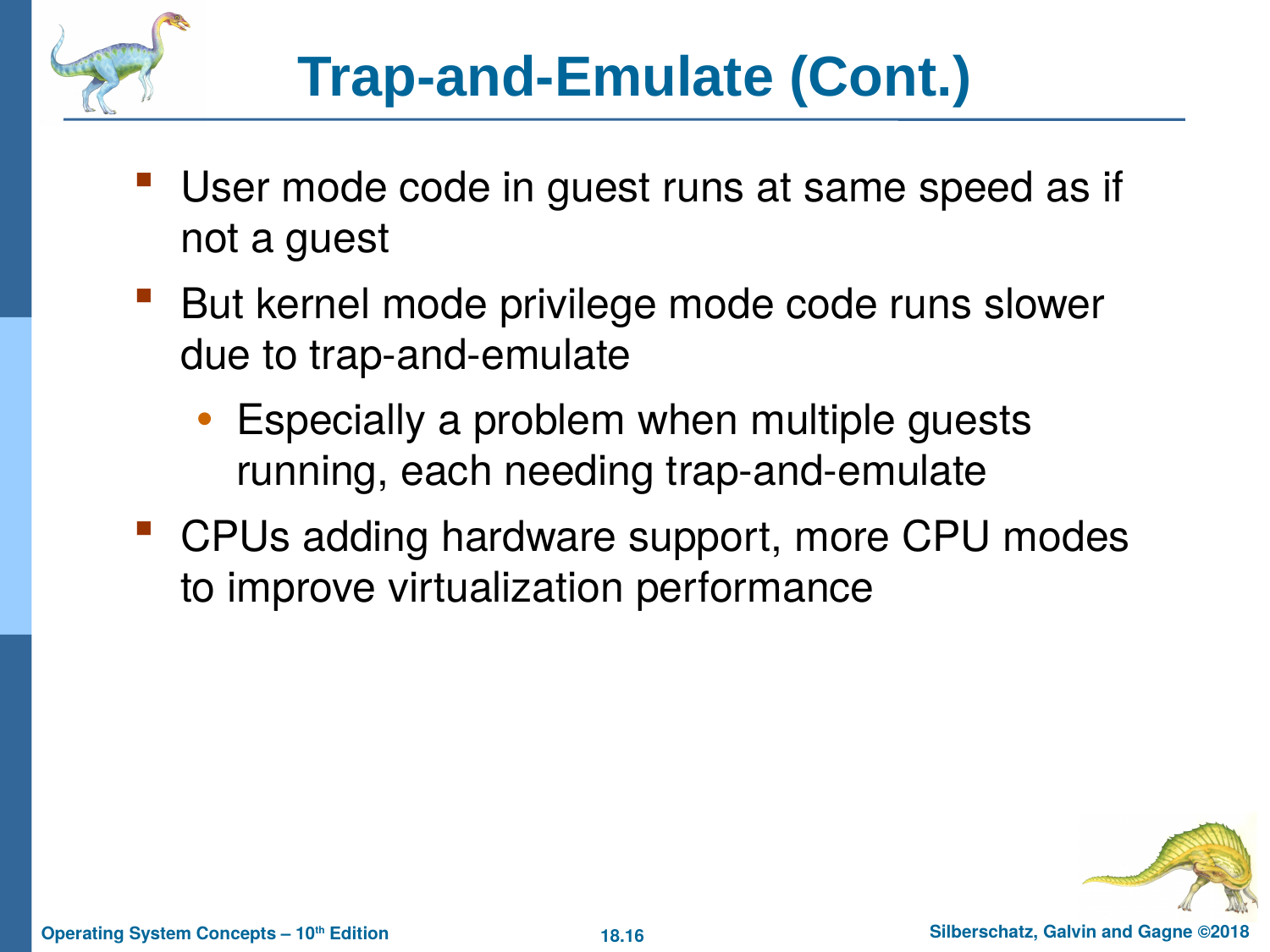

# Trap-and-Emulate (Cont.)
User mode code in guest runs at same speed as if not a guest
But kernel mode privilege mode code runs slower due to trap-and-emulate
Especially a problem when multiple guests running, each needing trap-and-emulate
CPUs adding hardware support, more CPU modes to improve virtualization performance